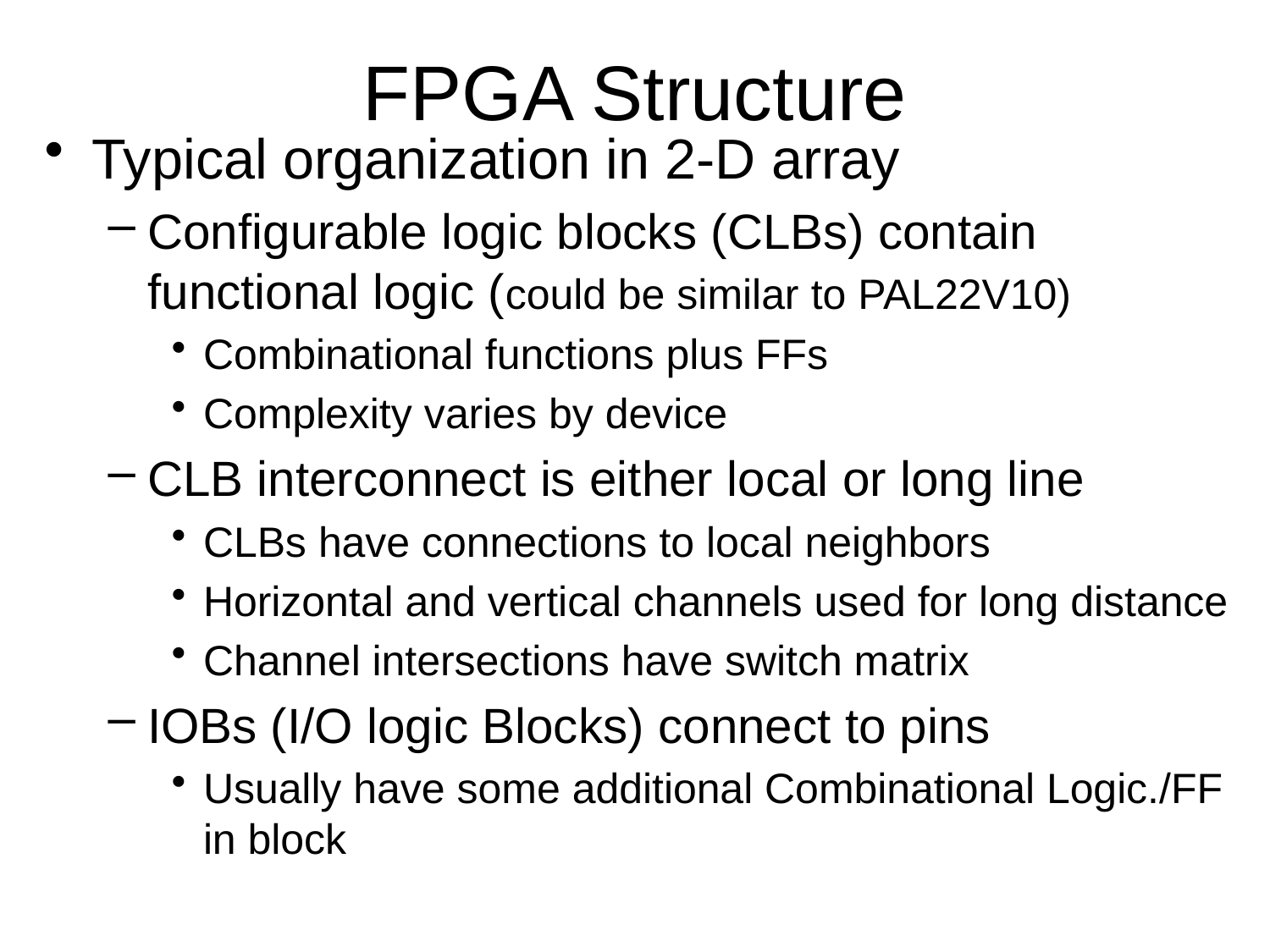

# FPGA Structure
Typical organization in 2-D array
Configurable logic blocks (CLBs) contain functional logic (could be similar to PAL22V10)
Combinational functions plus FFs
Complexity varies by device
CLB interconnect is either local or long line
CLBs have connections to local neighbors
Horizontal and vertical channels used for long distance
Channel intersections have switch matrix
IOBs (I/O logic Blocks) connect to pins
Usually have some additional Combinational Logic./FF in block